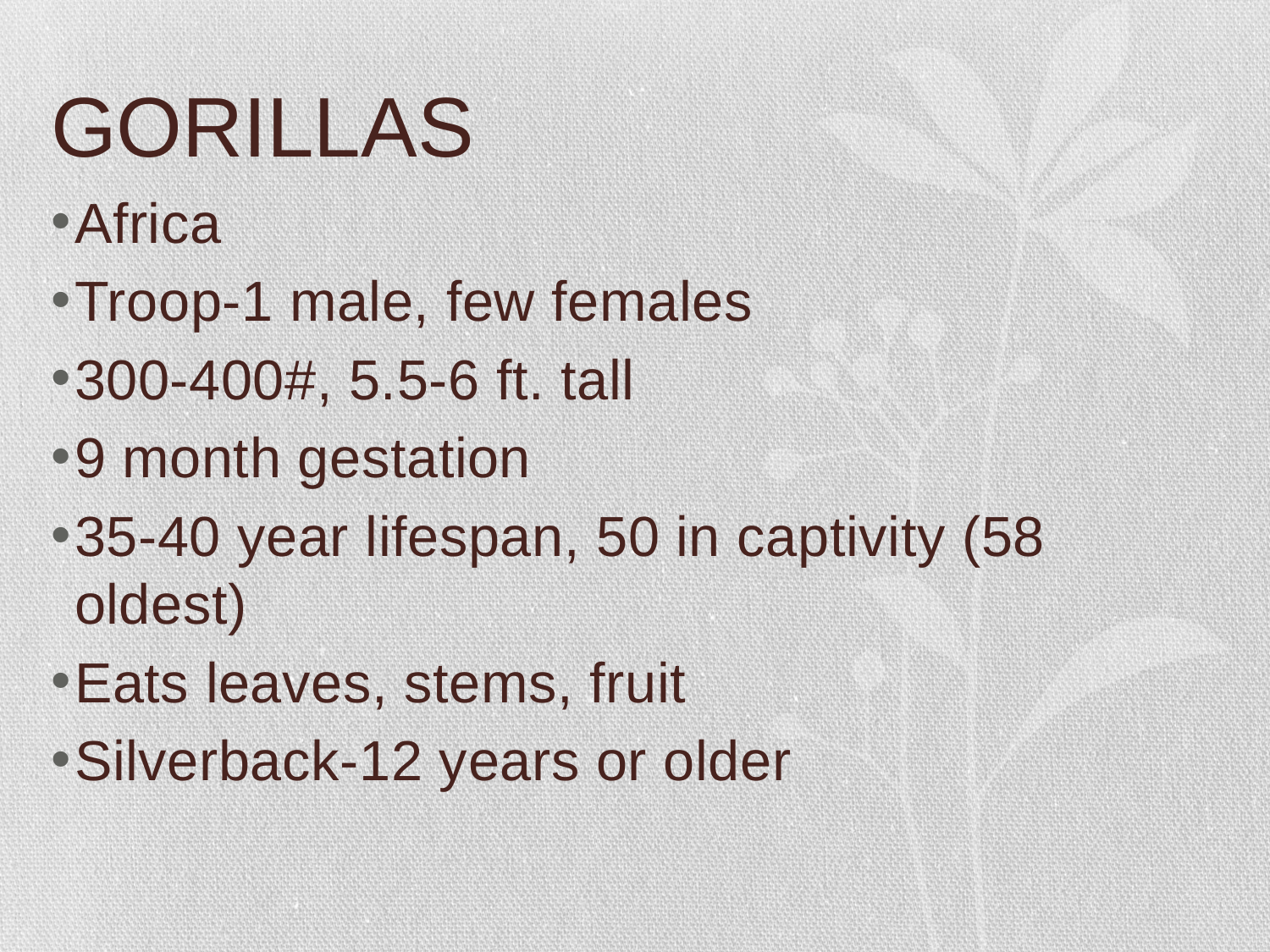

# GORILLAS
Africa
Troop-1 male, few females
300-400#, 5.5-6 ft. tall
9 month gestation
35-40 year lifespan, 50 in captivity (58 oldest)
Eats leaves, stems, fruit
Silverback-12 years or older